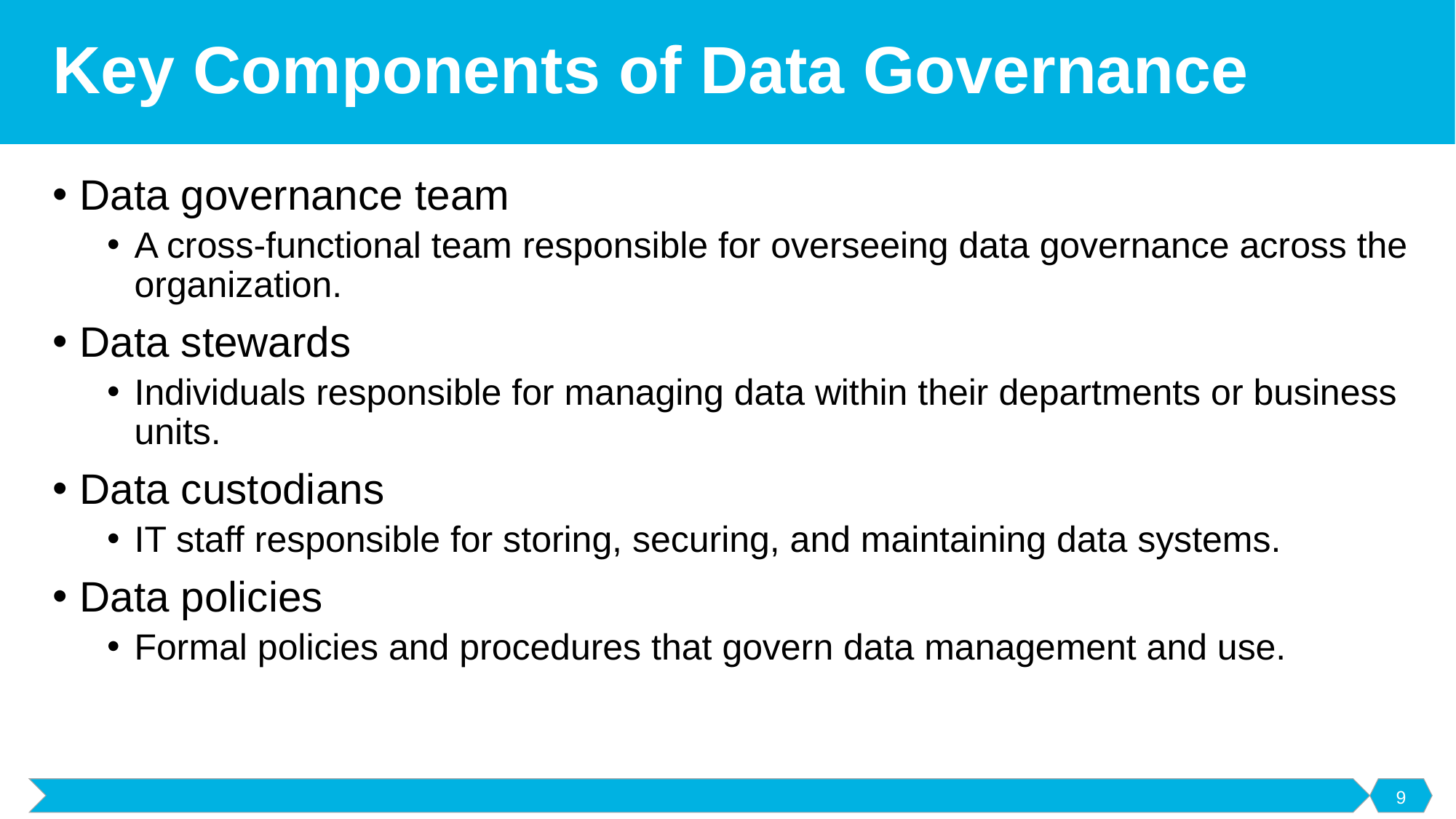

# Key Components of Data Governance
Data governance team
A cross-functional team responsible for overseeing data governance across the organization.
Data stewards
Individuals responsible for managing data within their departments or business units.
Data custodians
IT staff responsible for storing, securing, and maintaining data systems.
Data policies
Formal policies and procedures that govern data management and use.

9